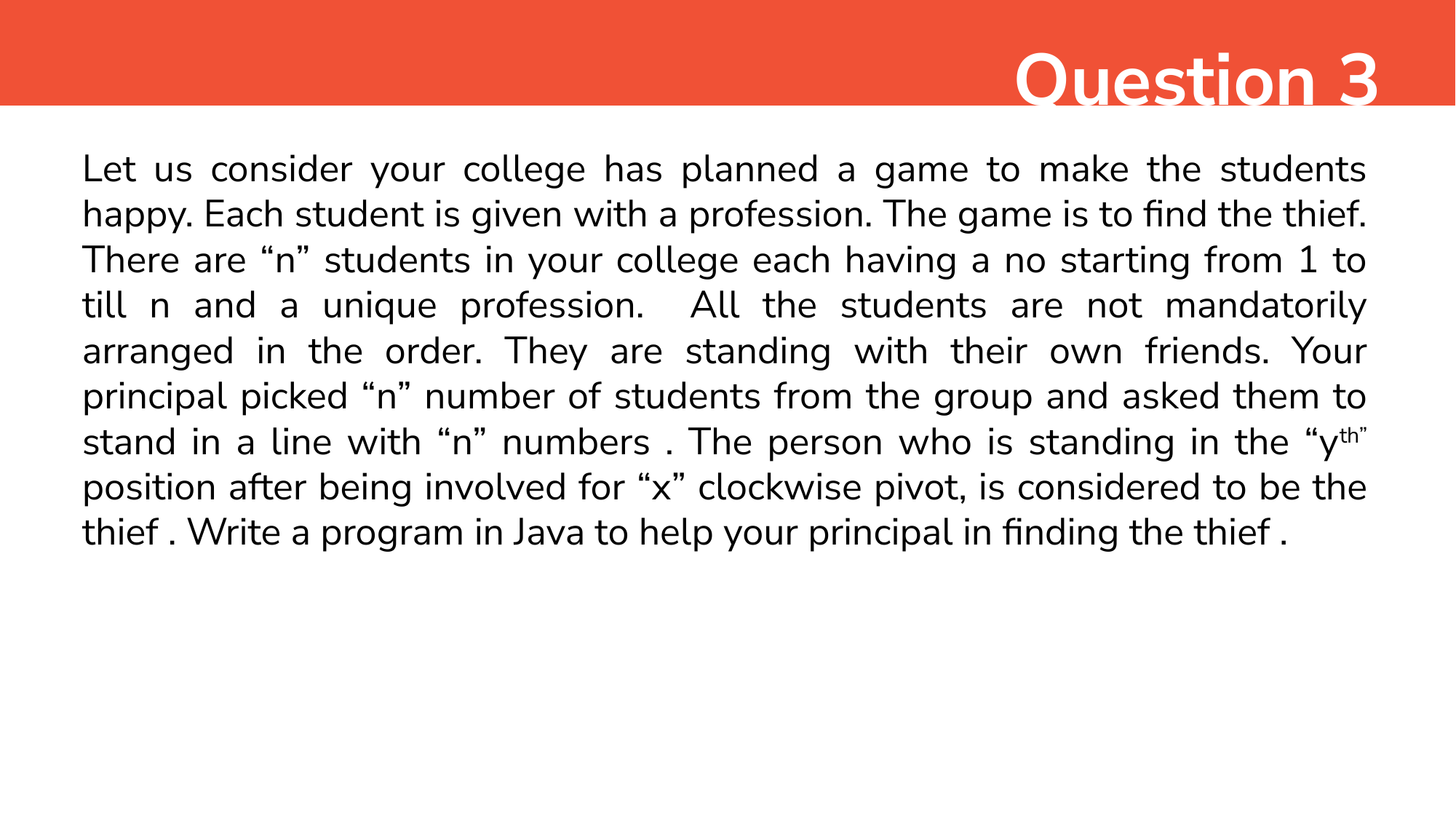

Question 3
Let us consider your college has planned a game to make the students happy. Each student is given with a profession. The game is to find the thief. There are “n” students in your college each having a no starting from 1 to till n and a unique profession.  All the students are not mandatorily arranged in the order. They are standing with their own friends. Your principal picked “n” number of students from the group and asked them to stand in a line with “n” numbers . The person who is standing in the “yth” position after being involved for “x” clockwise pivot, is considered to be the thief . Write a program in Java to help your principal in finding the thief .